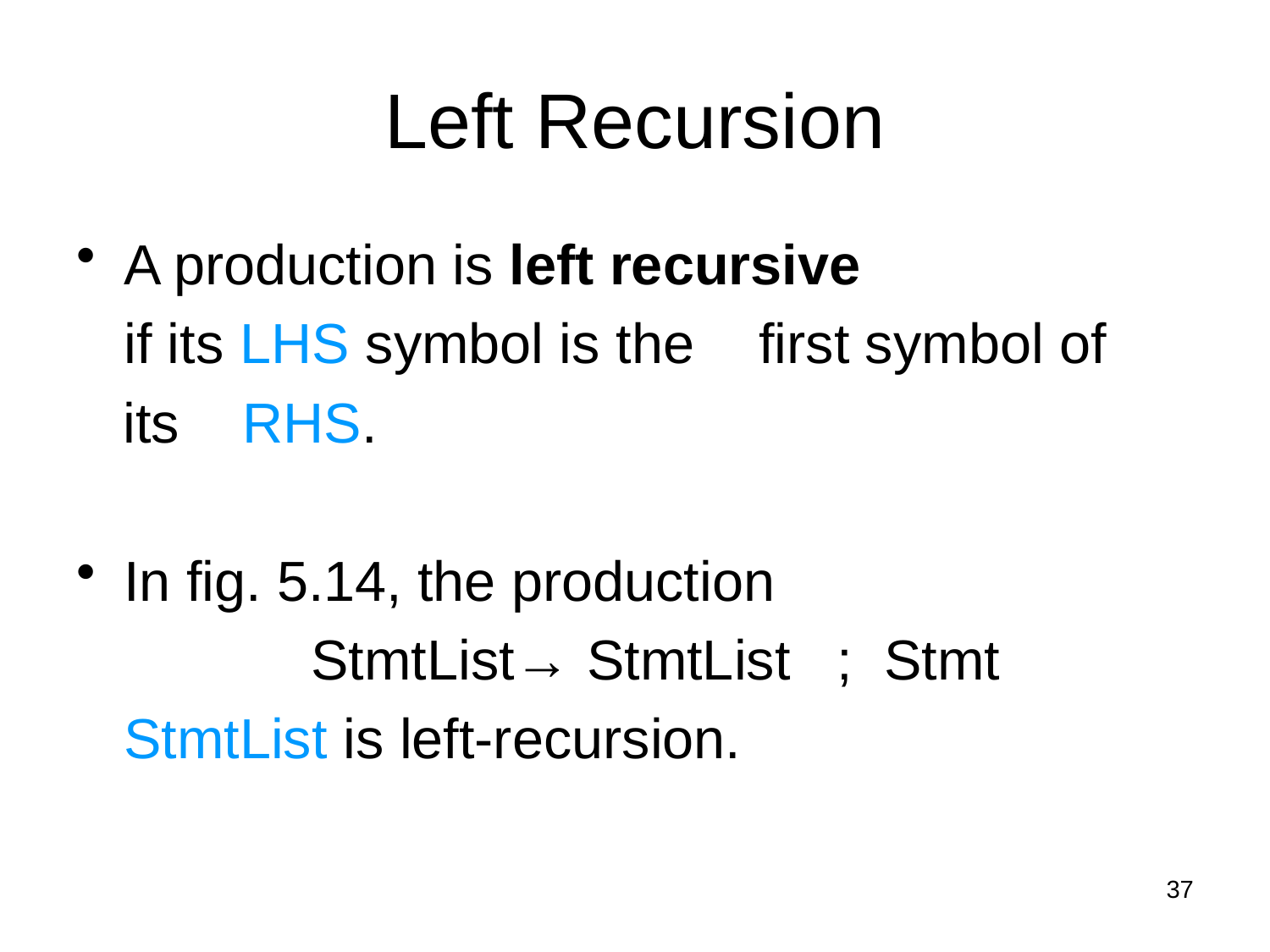

# Left Recursion
A production is left recursive
	if its LHS symbol is the 	first symbol of
   its    RHS.

In fig. 5.14, the production
               StmtList→ StmtList   ;  Stmt
	StmtList is left-recursion.

37